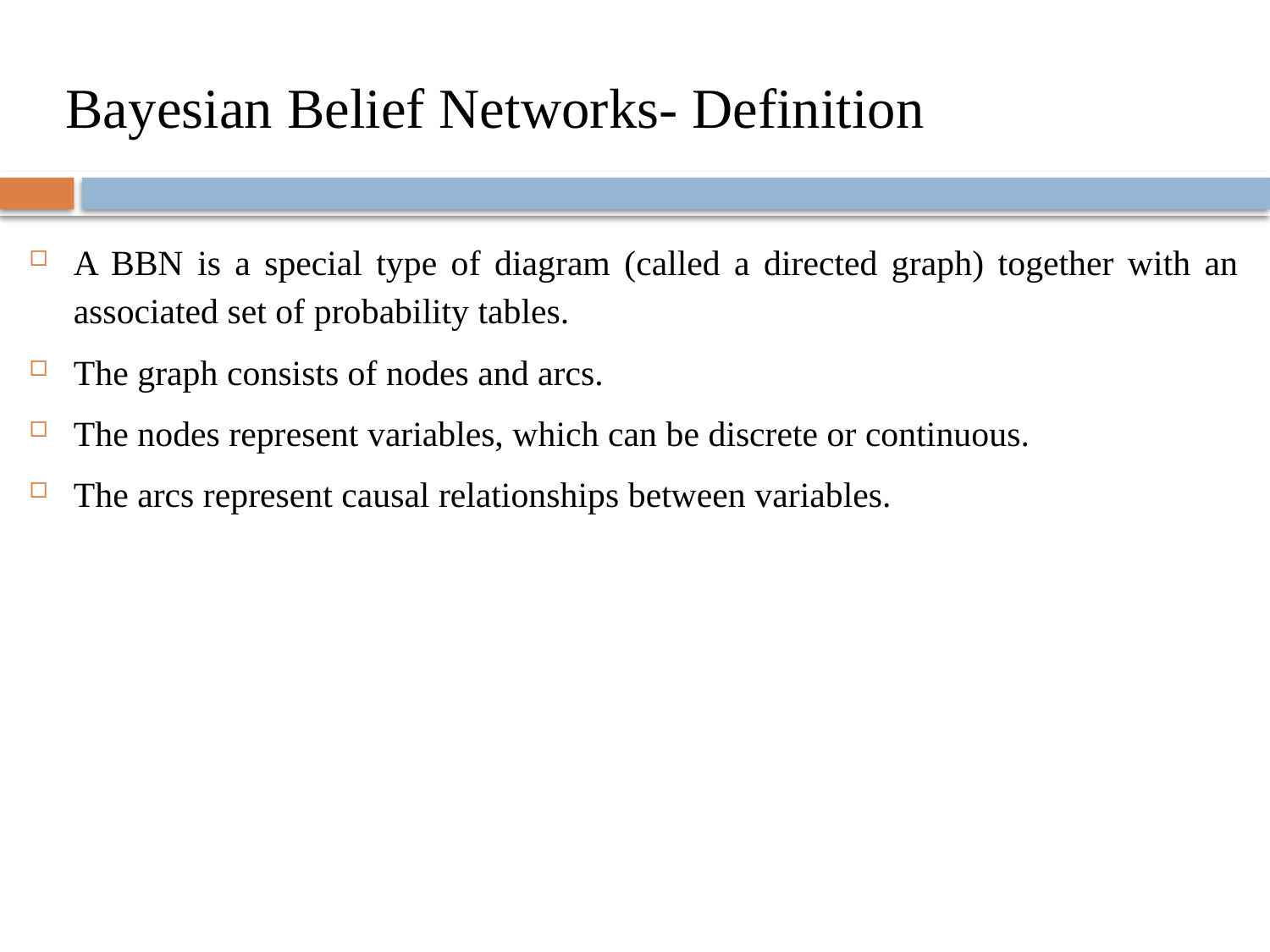

# Bayesian Belief Networks- Definition
A BBN is a special type of diagram (called a directed graph) together with an associated set of probability tables.
The graph consists of nodes and arcs.
The nodes represent variables, which can be discrete or continuous.
The arcs represent causal relationships between variables.